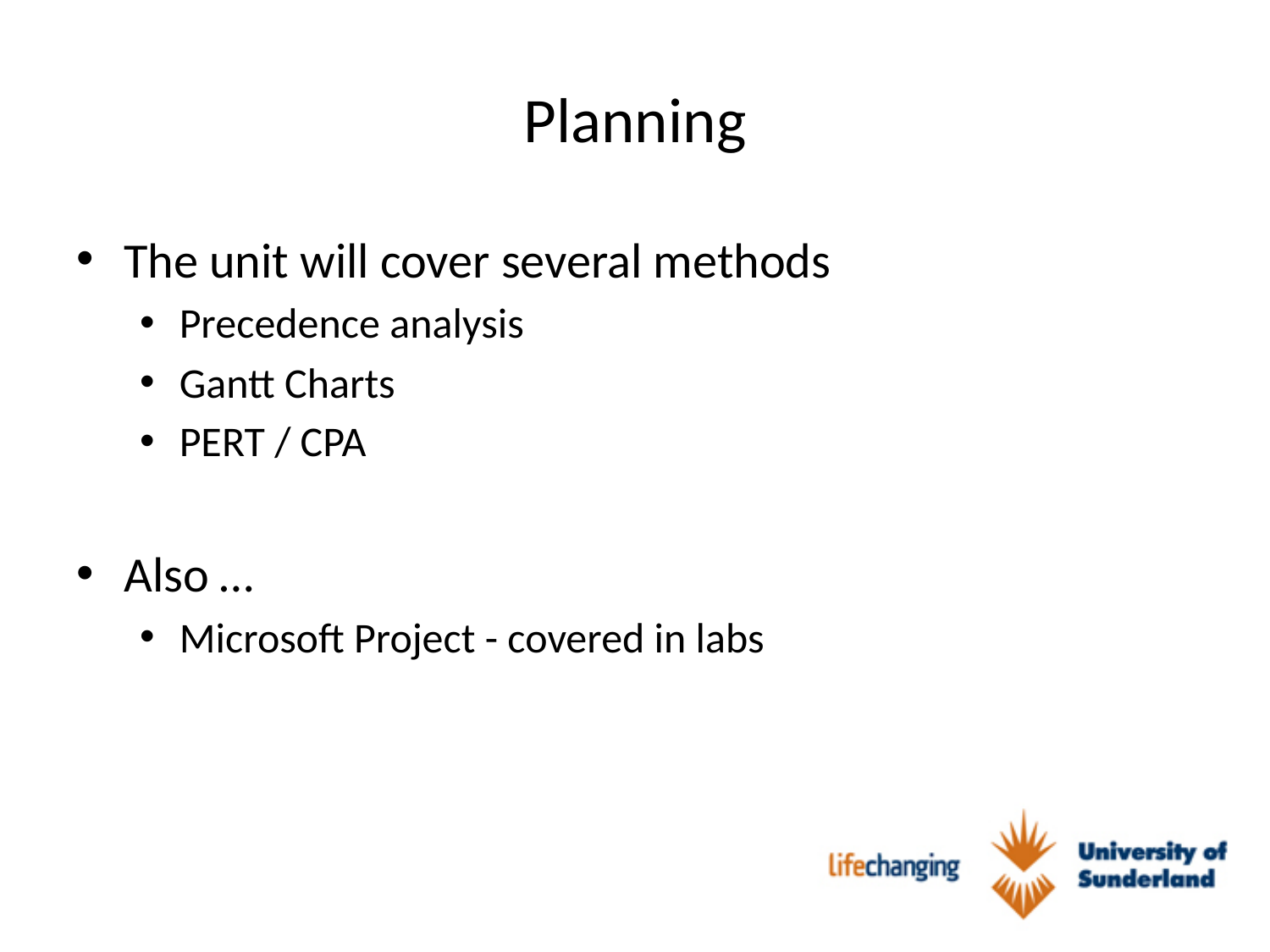

# Planning
The unit will cover several methods
Precedence analysis
Gantt Charts
PERT / CPA

Also …
Microsoft Project - covered in labs